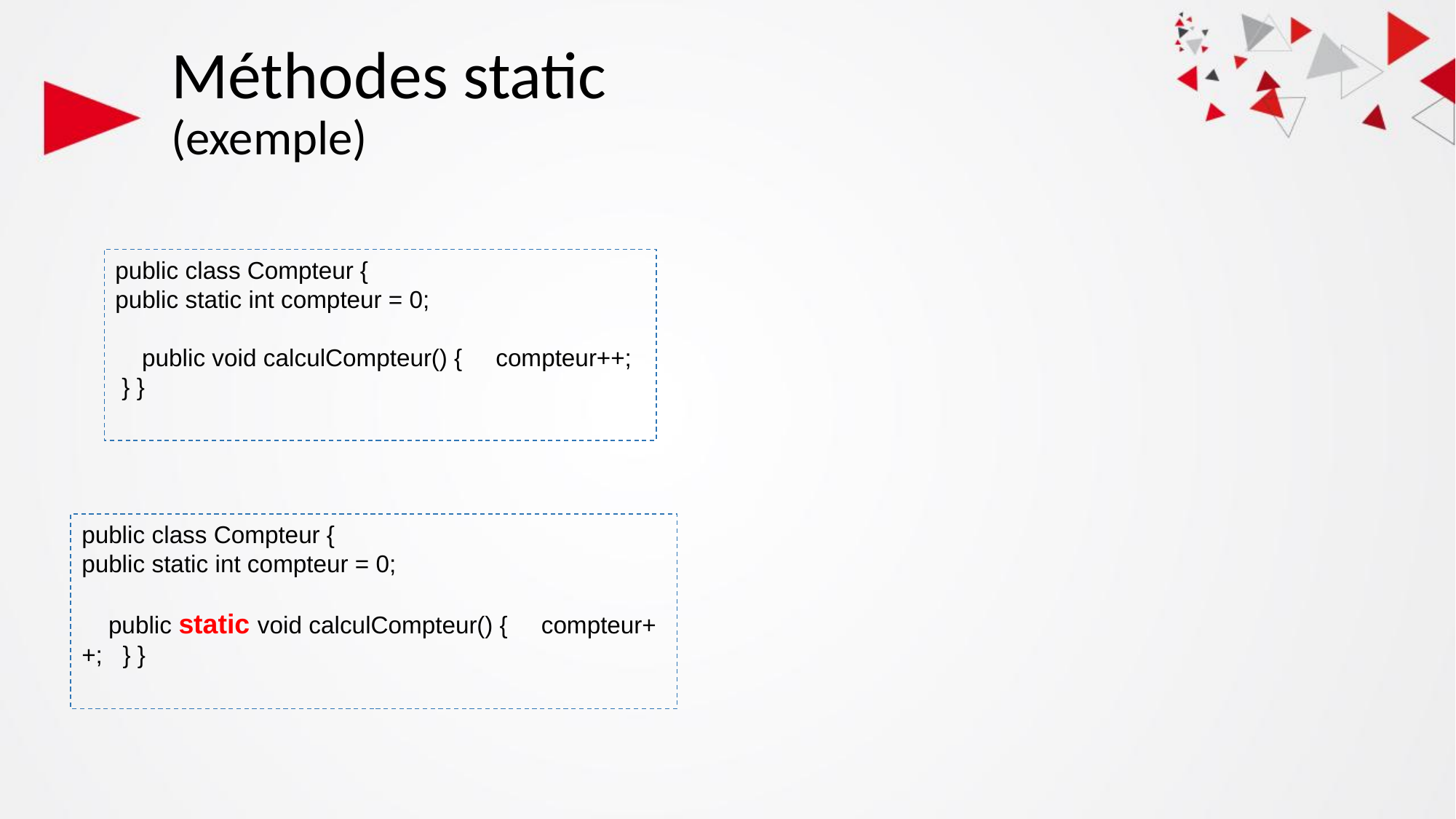

# Méthodes static   (exemple)
public class Compteur {
public static int compteur = 0;

    public void calculCompteur() {     compteur++;   } }

public class Compteur {
public static int compteur = 0;

    public static void calculCompteur() {     compteur++;   } }